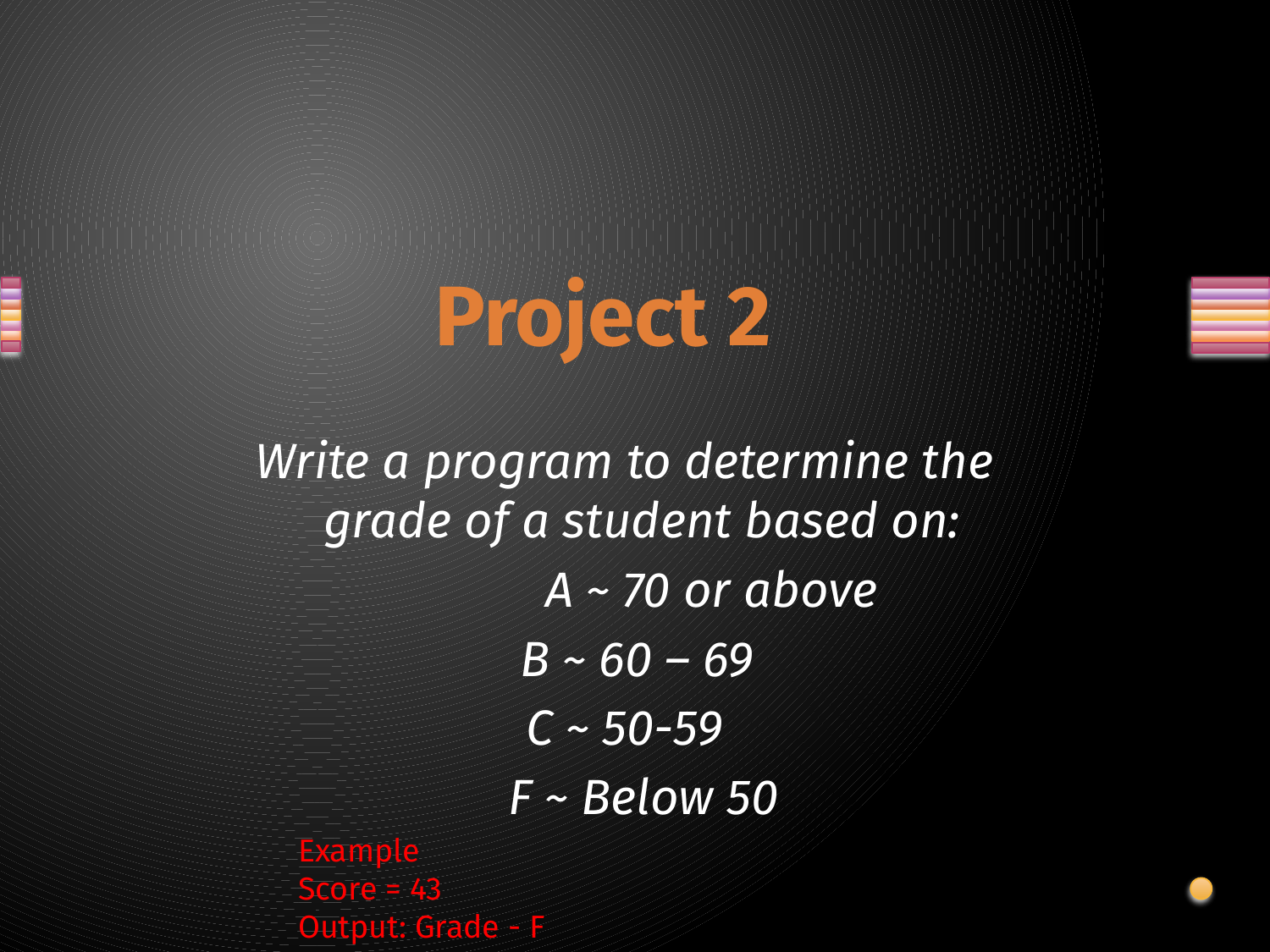

Project 2
Write a program to determine the grade of a student based on:
		 A ~ 70 or above
  B ~ 60 – 69
C ~ 50-59
   F ~ Below 50

Example
Score = 43
Output: Grade - F